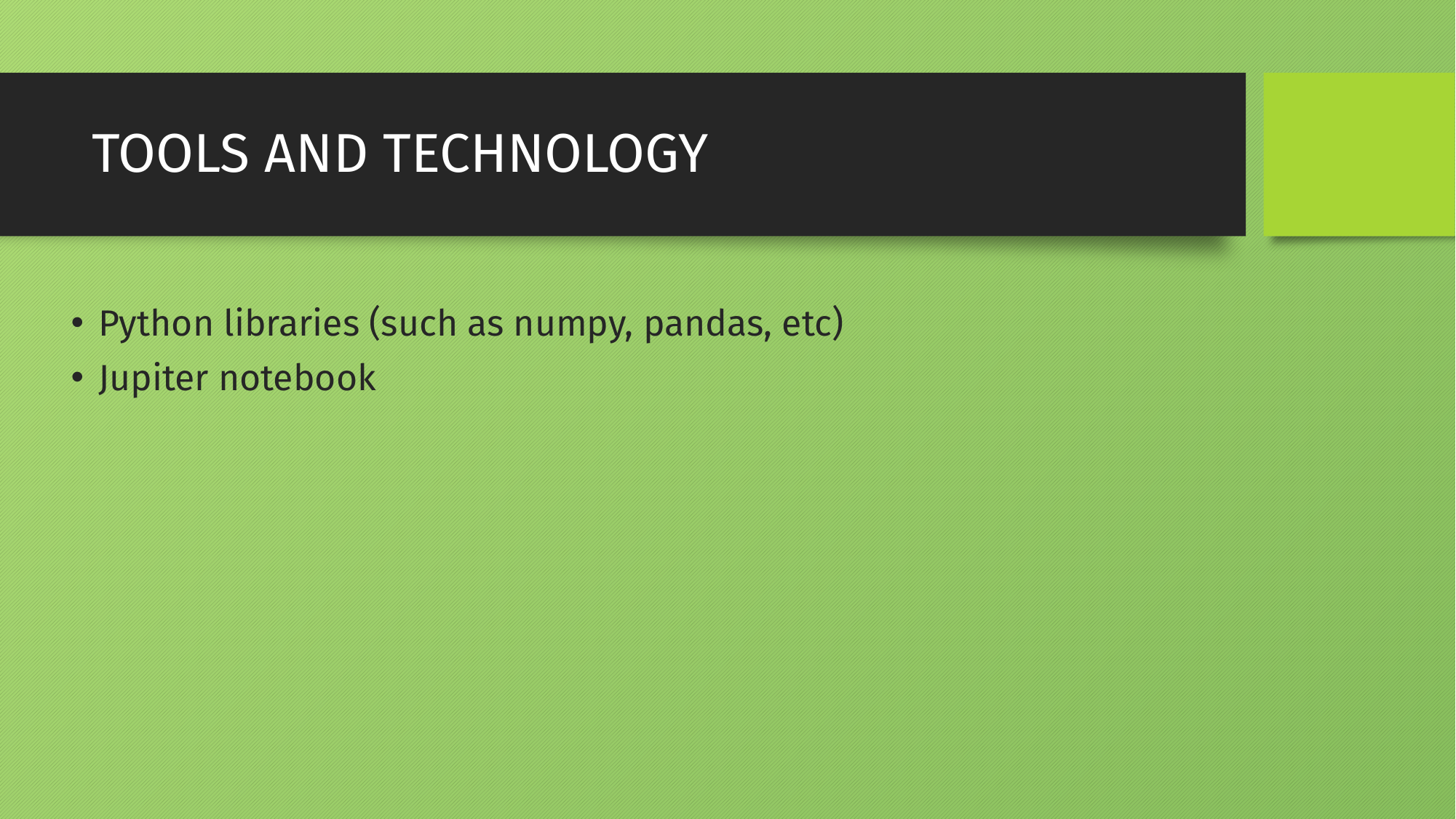

# TOOLS AND TECHNOLOGY
Python libraries (such as numpy, pandas, etc)
Jupiter notebook